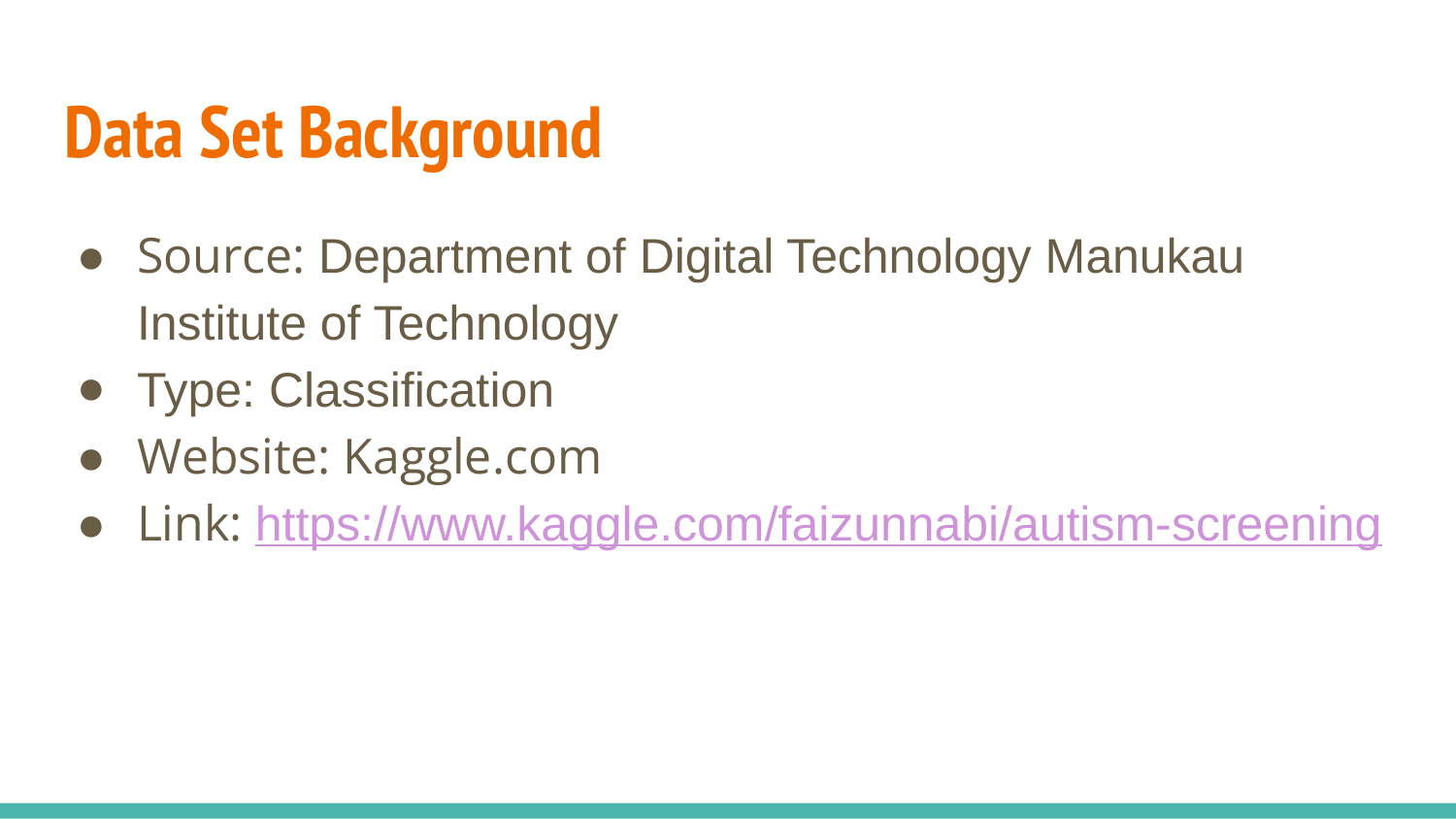

# Data Set Background
Source: Department of Digital Technology Manukau Institute of Technology
Type: Classification
Website: Kaggle.com
Link: https://www.kaggle.com/faizunnabi/autism-screening